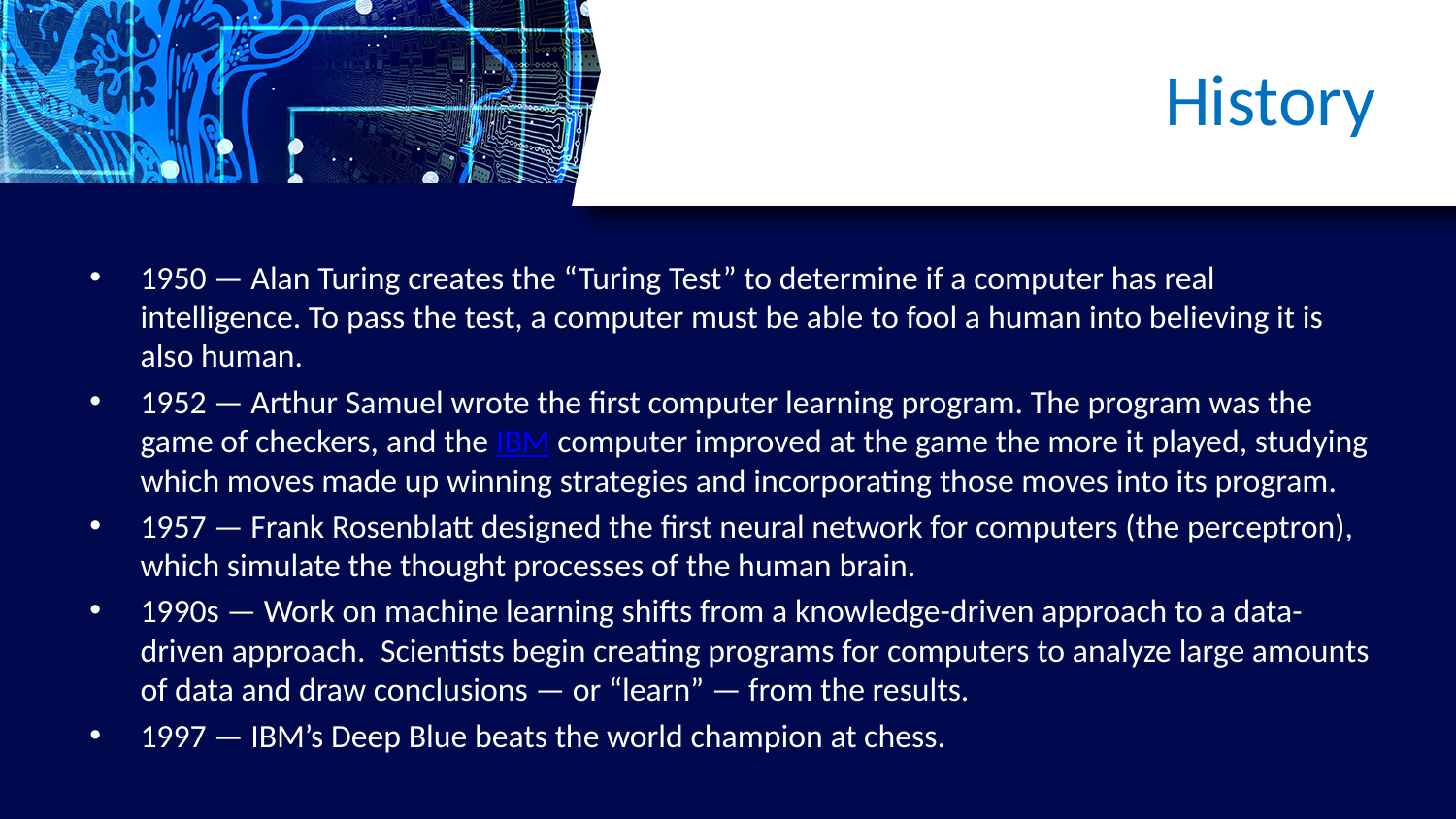

# History
1950 — Alan Turing creates the “Turing Test” to determine if a computer has real intelligence. To pass the test, a computer must be able to fool a human into believing it is also human.
1952 — Arthur Samuel wrote the first computer learning program. The program was the game of checkers, and the IBM computer improved at the game the more it played, studying which moves made up winning strategies and incorporating those moves into its program.
1957 — Frank Rosenblatt designed the first neural network for computers (the perceptron), which simulate the thought processes of the human brain.
1990s — Work on machine learning shifts from a knowledge-driven approach to a data-driven approach.  Scientists begin creating programs for computers to analyze large amounts of data and draw conclusions — or “learn” — from the results.
1997 — IBM’s Deep Blue beats the world champion at chess.